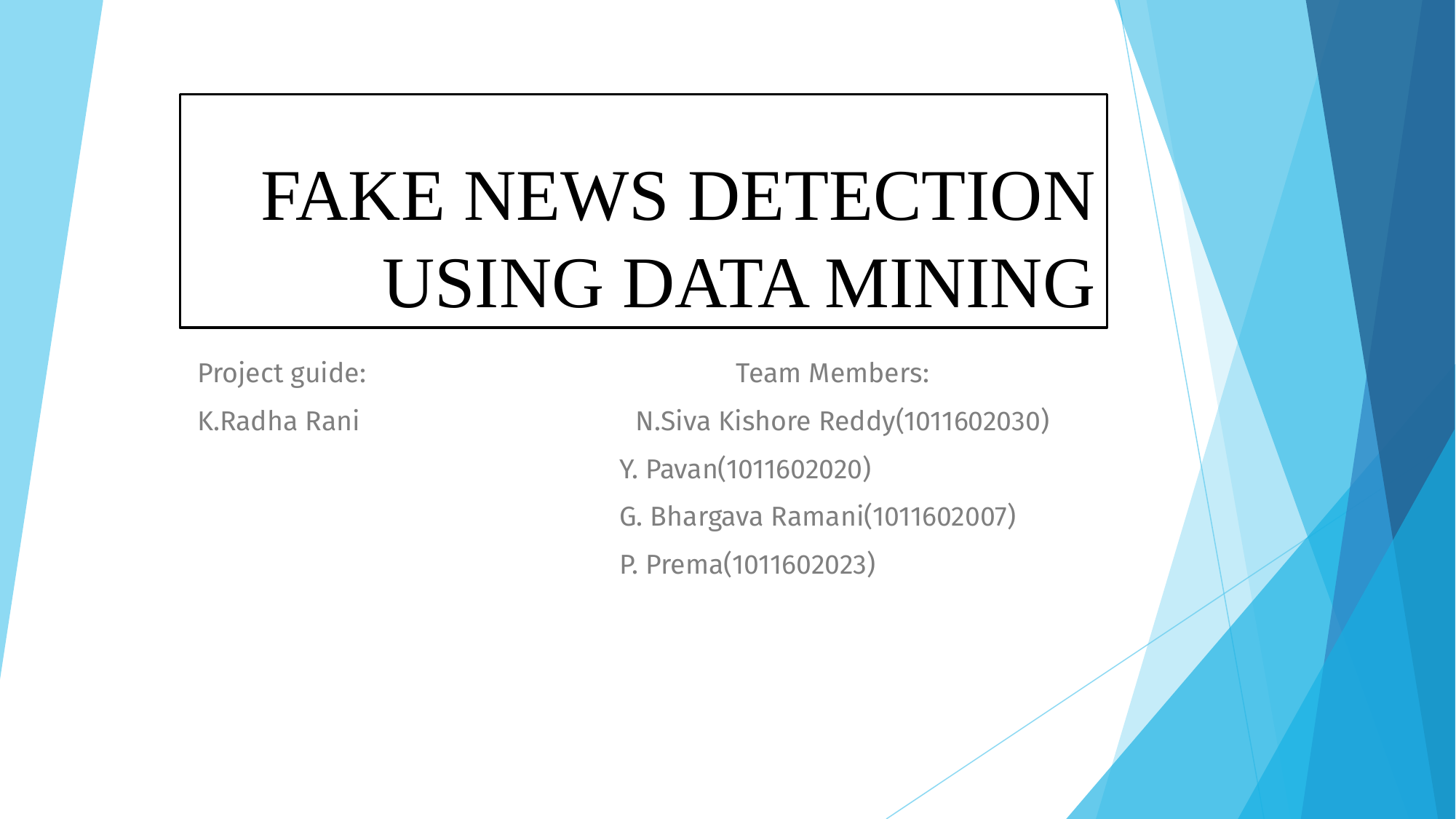

# FAKE NEWS DETECTION USING DATA MINING
Project guide:                                                   Team Members:
K.Radha Rani                                      N.Siva Kishore Reddy(1011602030)
                                                          Y. Pavan(1011602020)
                                                          G. Bhargava Ramani(1011602007)
                                                          P. Prema(1011602023)